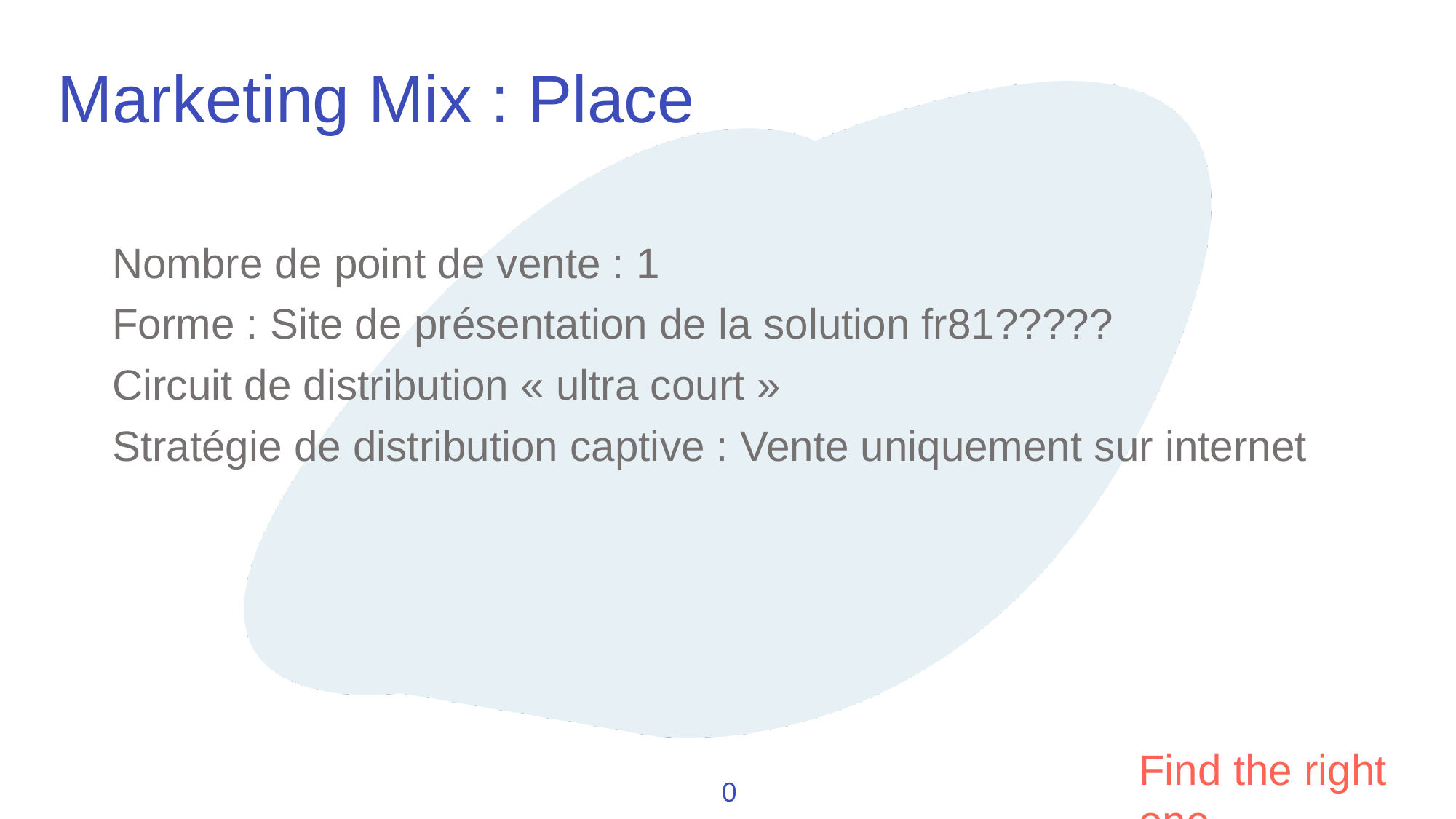

Marketing Mix : Place
Nombre de point de vente : 1
Forme : Site de présentation de la solution fr81?????
Circuit de distribution « ultra court »
Stratégie de distribution captive : Vente uniquement sur internet

Find the right one
0